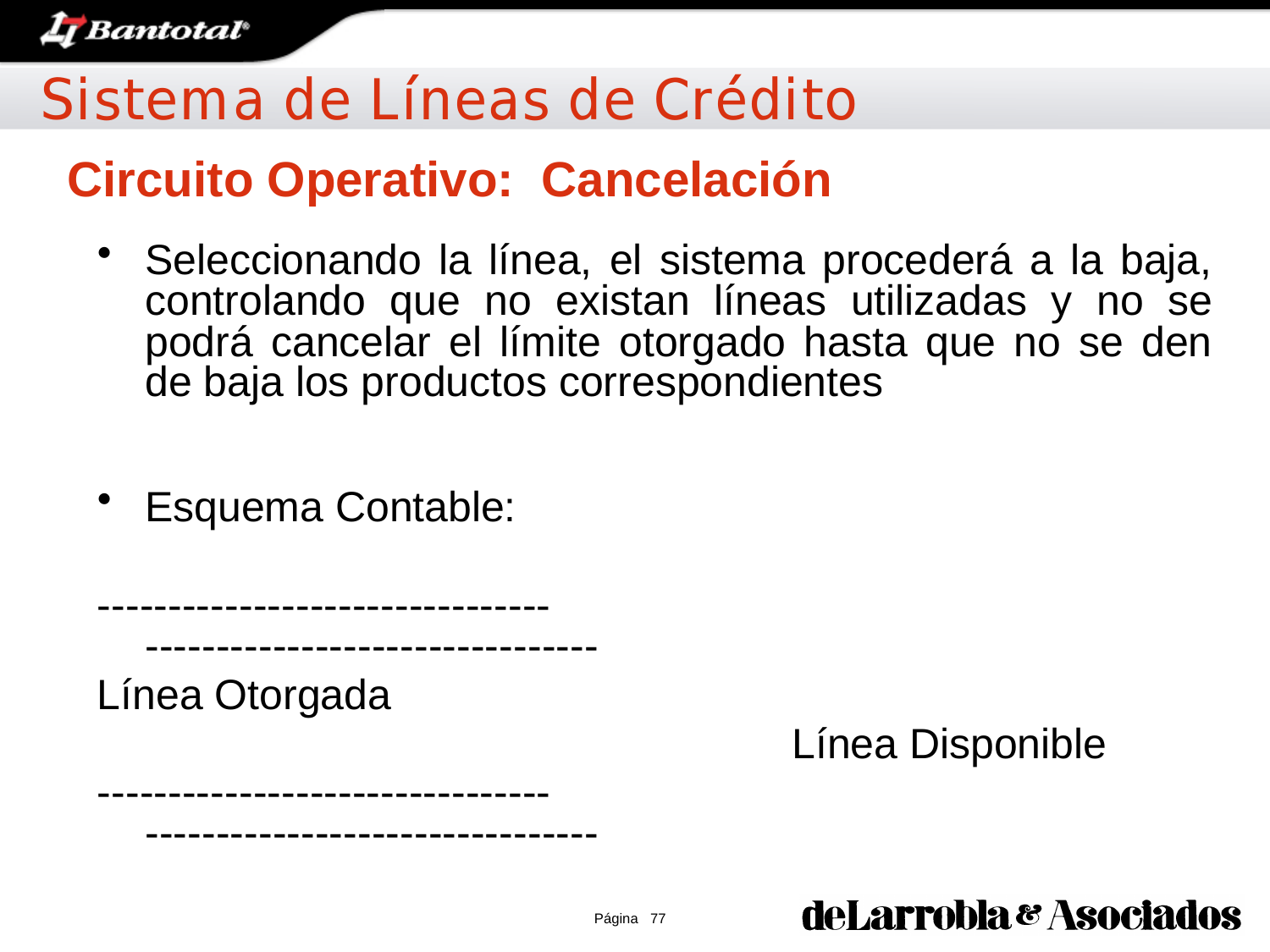

Sistema de Líneas de Crédito
Circuito Operativo:  Cancelación
Seleccionando la línea, el sistema procederá a la baja, controlando que no existan líneas utilizadas y no se podrá cancelar el límite otorgado hasta que no se den de baja los productos correspondientes

Esquema Contable:

--------------------------------		--------------------------------
Línea Otorgada
						 Línea Disponible
--------------------------------		--------------------------------